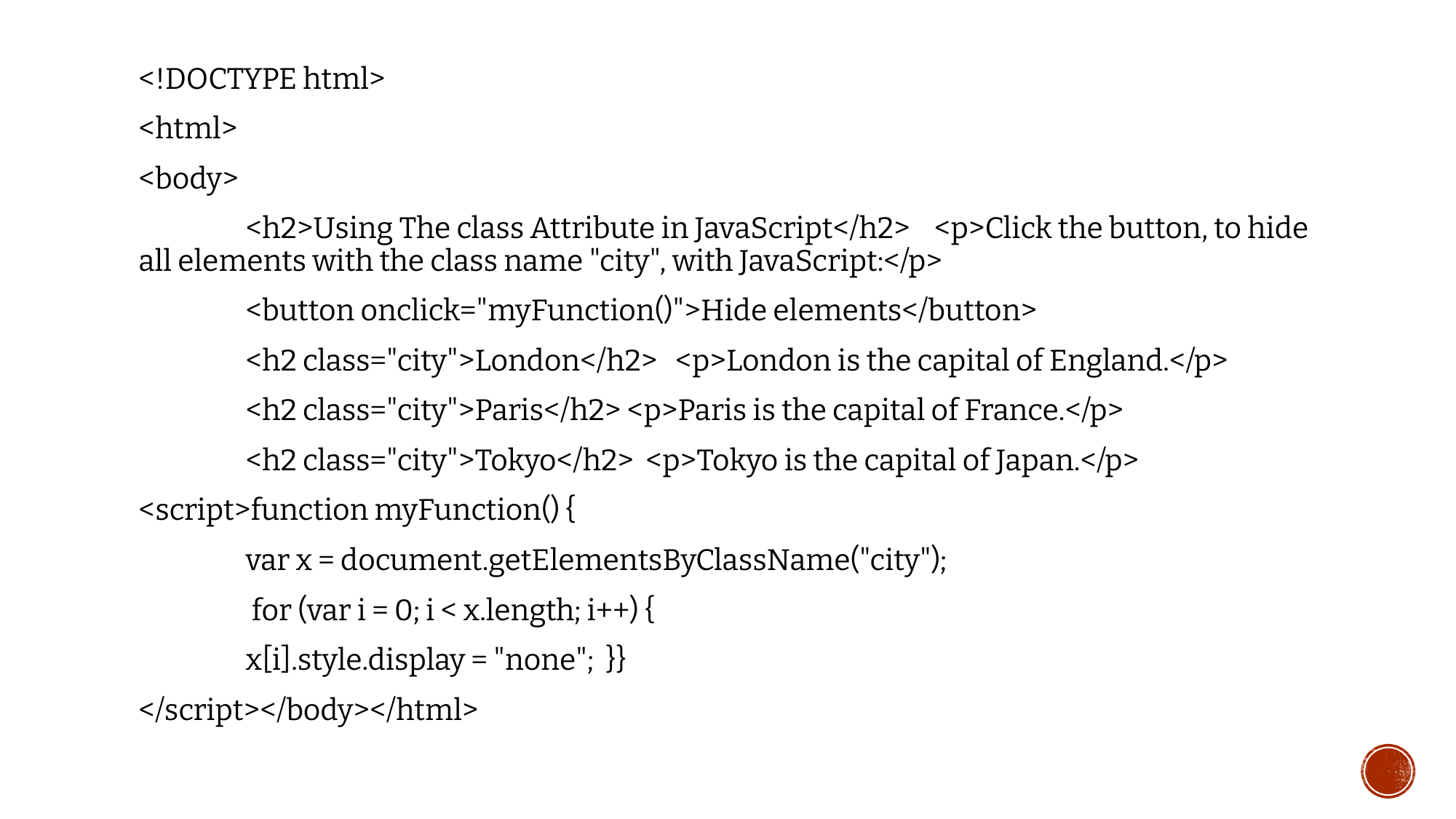

<!DOCTYPE html>
<html>
<body>
	<h2>Using The class Attribute in JavaScript</h2>    <p>Click the button, to hide all elements with the class name "city", with JavaScript:</p>
	<button onclick="myFunction()">Hide elements</button>
	<h2 class="city">London</h2>   <p>London is the capital of England.</p>
	<h2 class="city">Paris</h2> <p>Paris is the capital of France.</p>
	<h2 class="city">Tokyo</h2>  <p>Tokyo is the capital of Japan.</p>
<script>function myFunction() {
	var x = document.getElementsByClassName("city");
	 for (var i = 0; i < x.length; i++) {
		x[i].style.display = "none";  }}
</script></body></html>